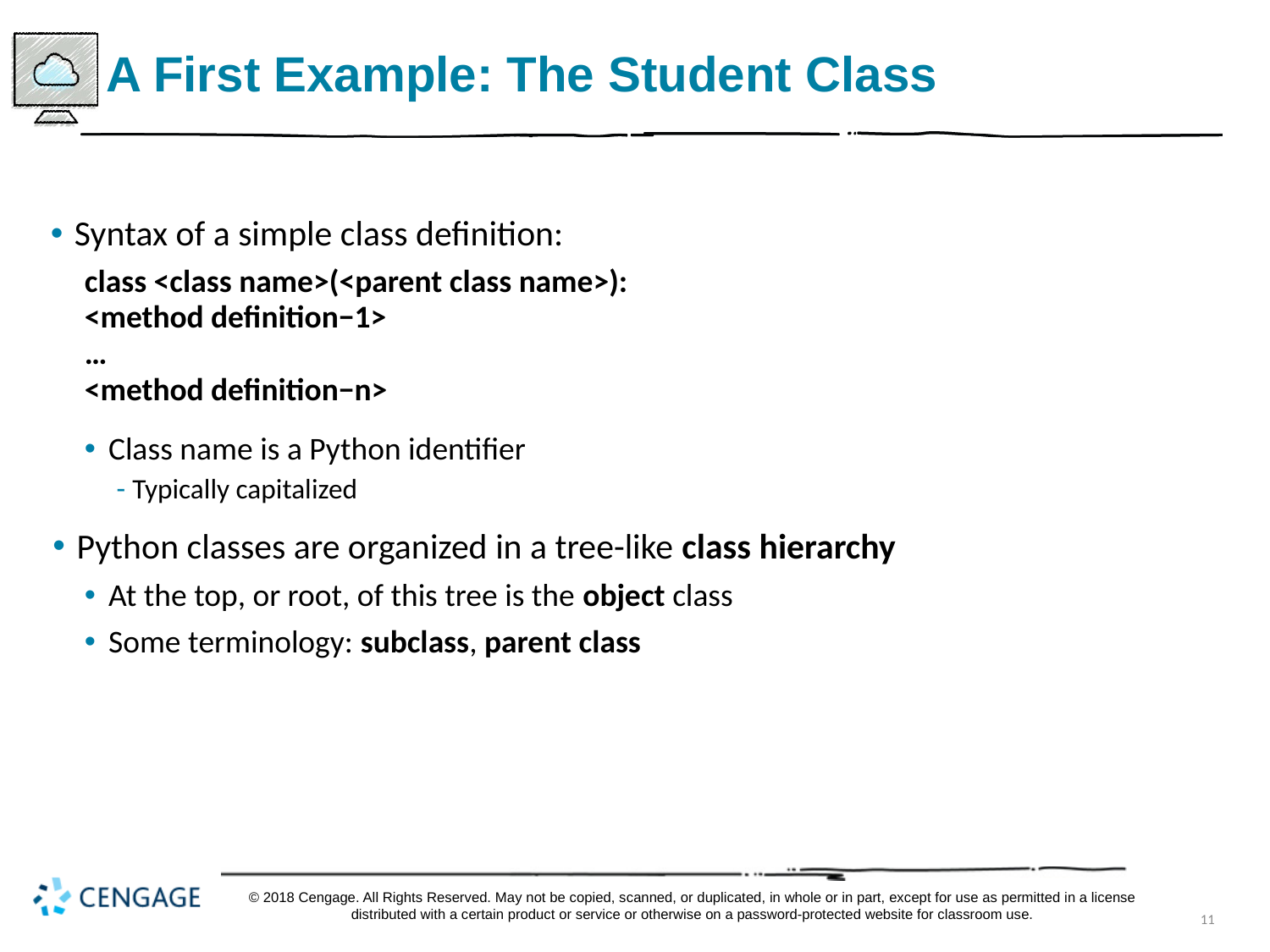

# A First Example: The Student Class
Syntax of a simple class definition:
class <class name>(<parent class name>):
<method definition−1>
…
<method definition−n>
Class name is a Python identifier
Typically capitalized
Python classes are organized in a tree-like class hierarchy
At the top, or root, of this tree is the object class
Some terminology: subclass, parent class
© 2018 Cengage. All Rights Reserved. May not be copied, scanned, or duplicated, in whole or in part, except for use as permitted in a license distributed with a certain product or service or otherwise on a password-protected website for classroom use.